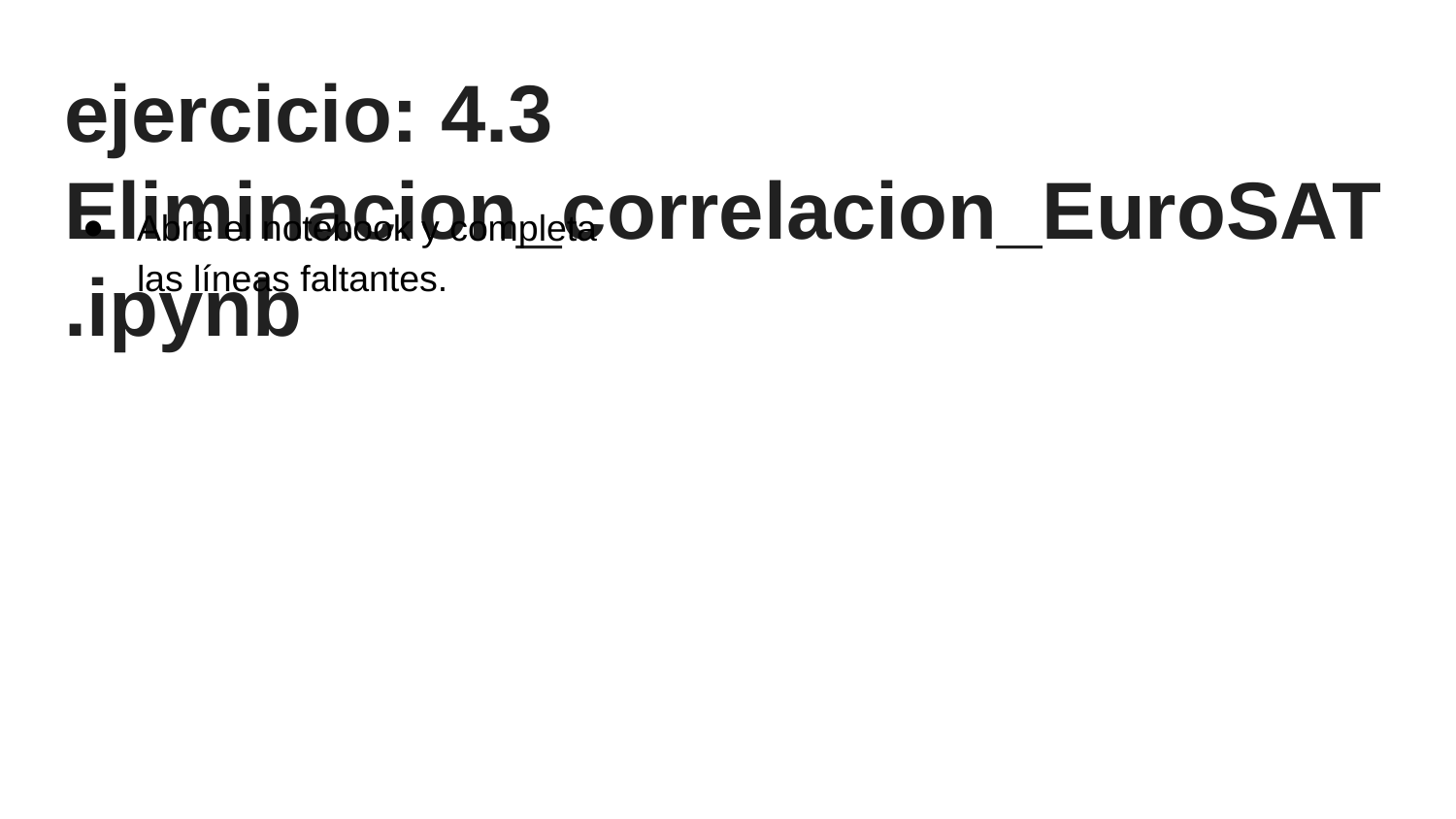

# ejercicio: 4.3 Eliminacion_correlacion_EuroSAT.ipynb
Abre el notebook y completa las líneas faltantes.